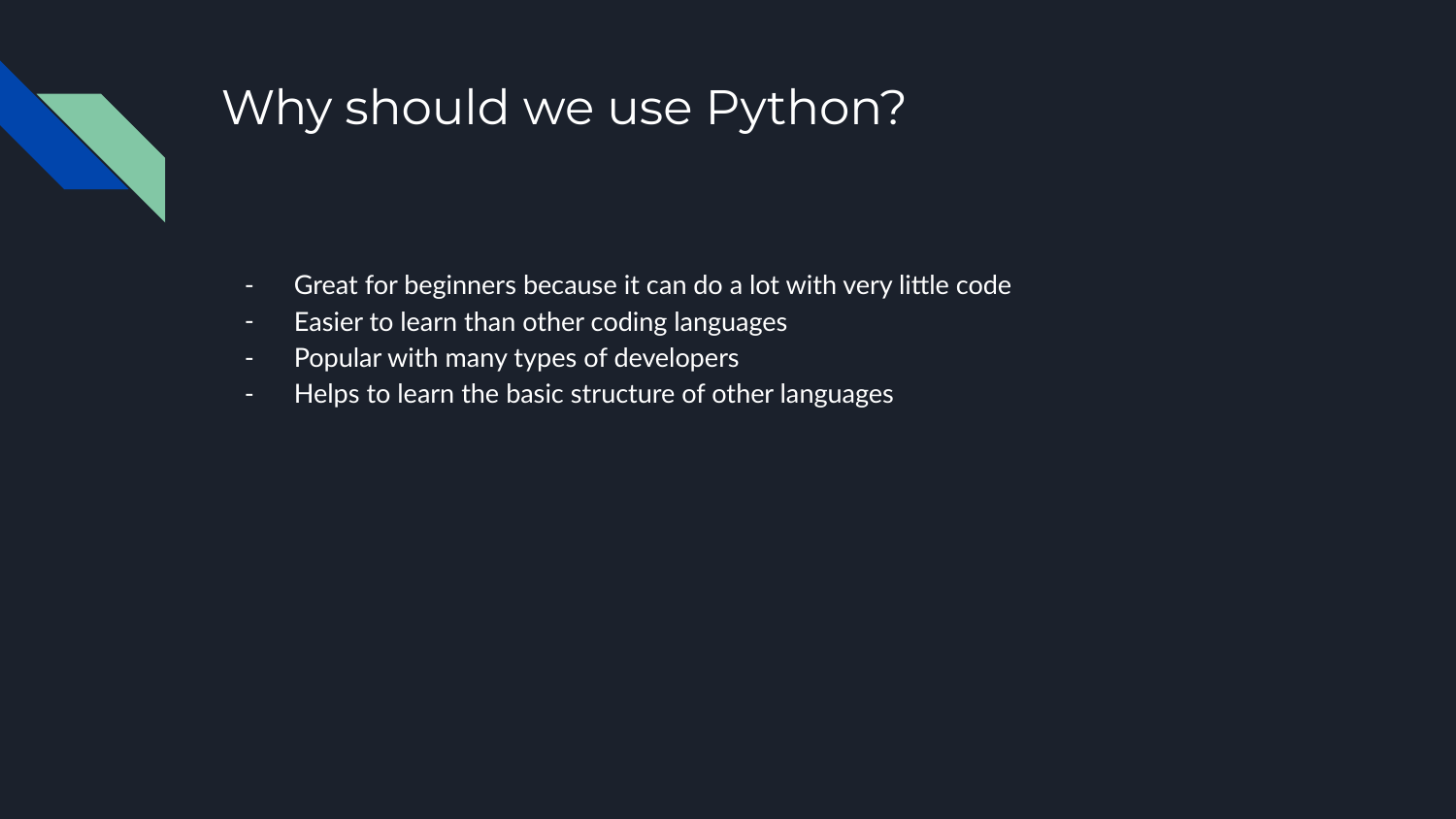

# Why should we use Python?
Great for beginners because it can do a lot with very little code
Easier to learn than other coding languages
Popular with many types of developers
Helps to learn the basic structure of other languages